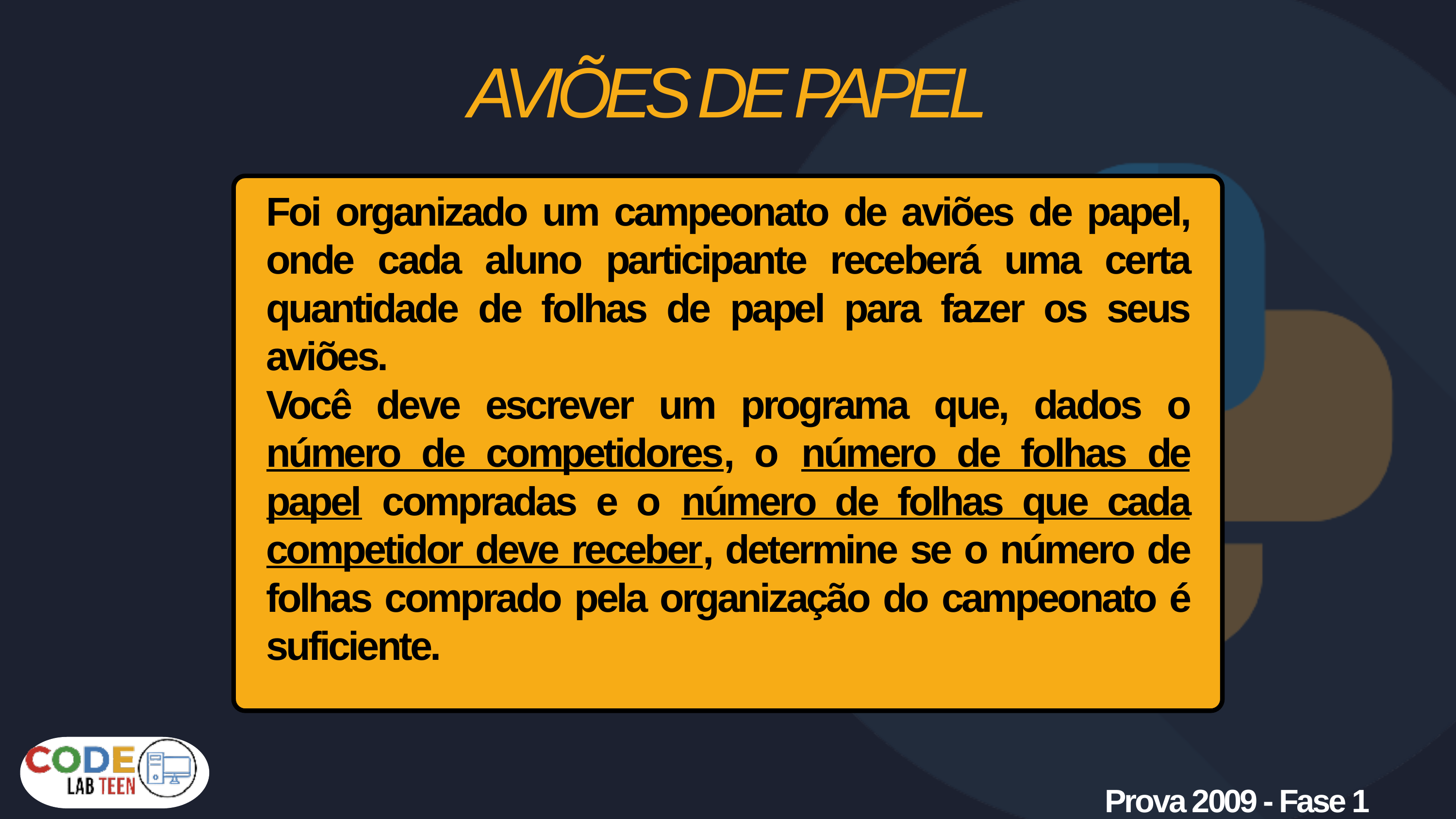

AVIÕES DE PAPEL

Foi organizado um campeonato de aviões de papel, onde cada aluno participante receberá uma certa quantidade de folhas de papel para fazer os seus aviões.
Você deve escrever um programa que, dados o número de competidores, o número de folhas de papel compradas e o número de folhas que cada competidor deve receber, determine se o número de folhas comprado pela organização do campeonato é suficiente.

Prova 2009 - Fase 1